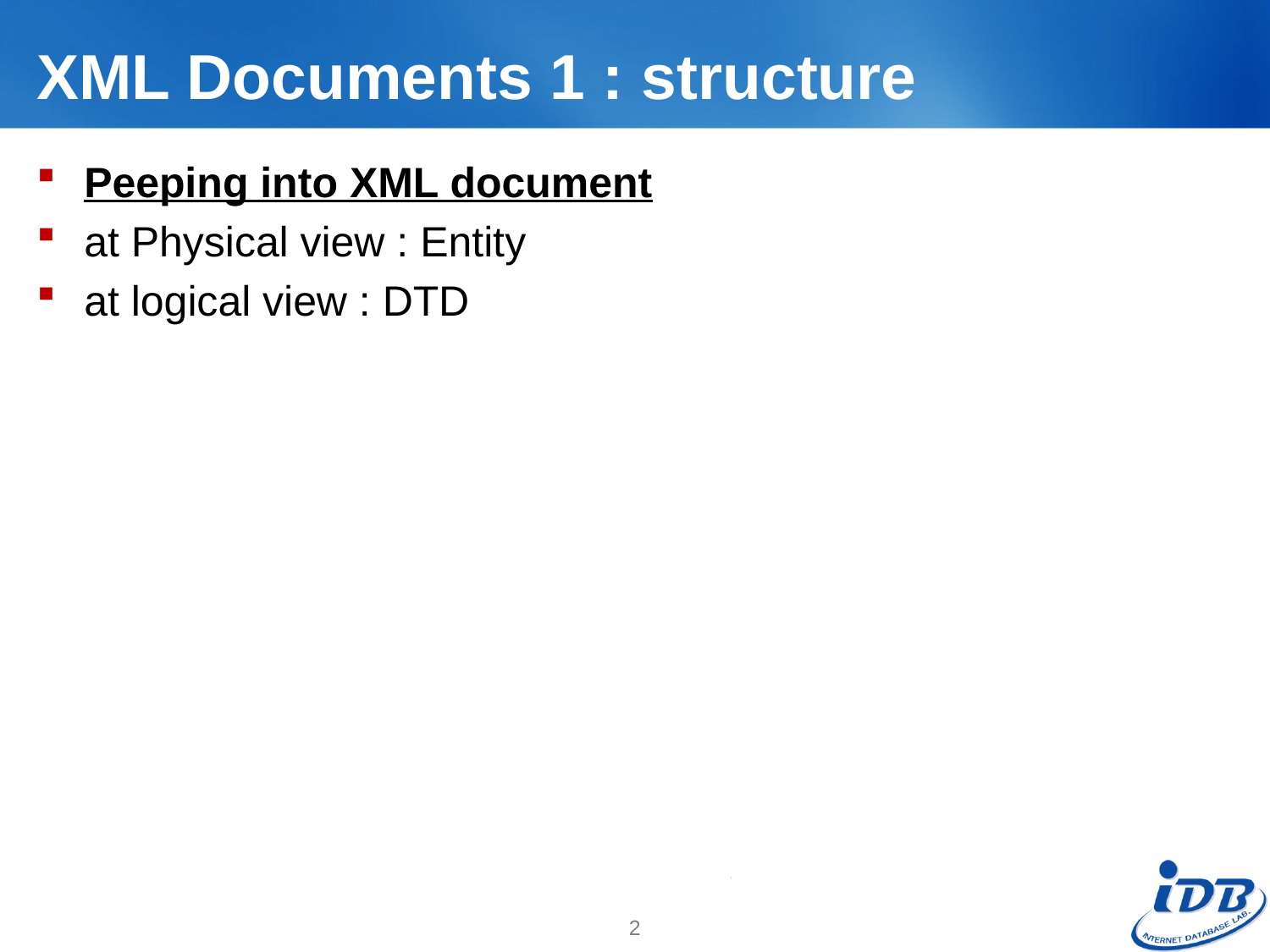

# XML Documents 1 : structure

Peeping into XML document
at Physical view : Entity
at logical view : DTD

2